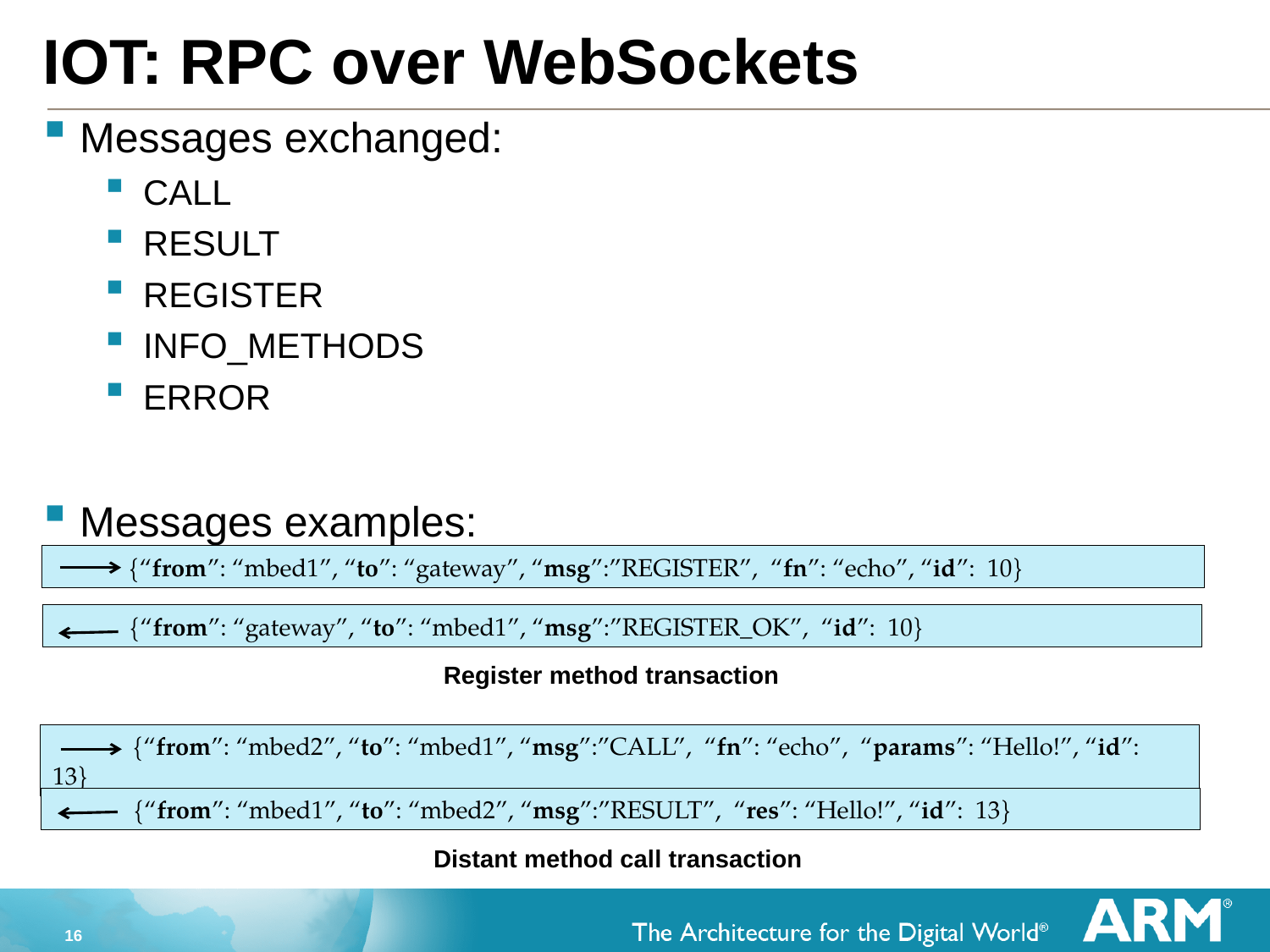

# IOT: RPC over WebSockets
Messages exchanged:
CALL
RESULT
REGISTER
INFO_METHODS
ERROR

Messages examples:

            {“from”: “mbed1”, “to”: “gateway”, “msg”:”REGISTER”,  “fn”: “echo”, “id”:  10}
            {“from”: “gateway”, “to”: “mbed1”, “msg”:”REGISTER_OK”,  “id”:  10}
Register method transaction
             {“from”: “mbed2”, “to”: “mbed1”, “msg”:”CALL”,  “fn”: “echo”,  “params”: “Hello!”, “id”:  13}
             {“from”: “mbed1”, “to”: “mbed2”, “msg”:”RESULT”,  “res”: “Hello!”, “id”:  13}
Distant method call transaction